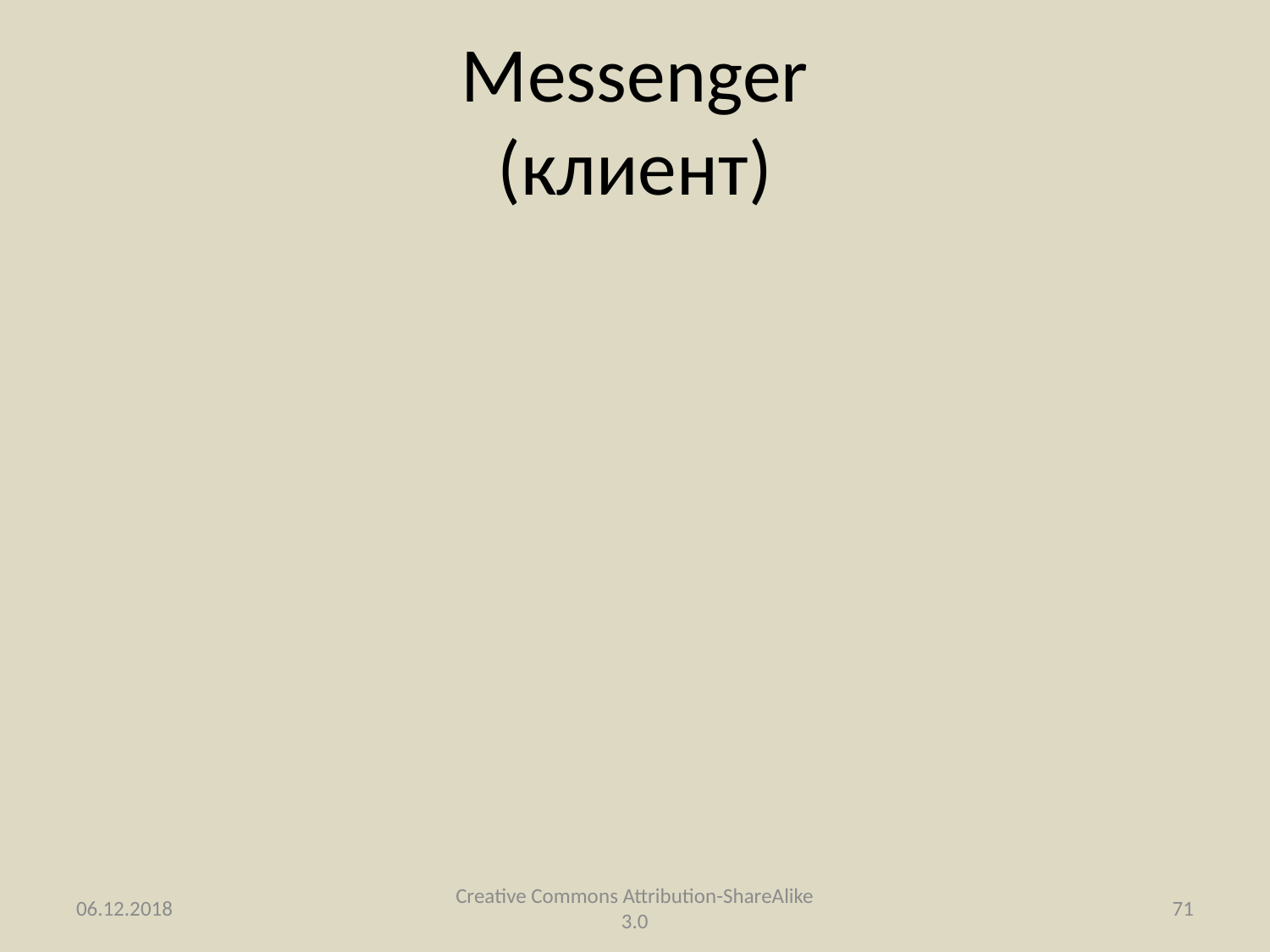

# Messenger (клиент)

06.12.2018
Creative Commons Attribution-ShareAlike 3.0
71